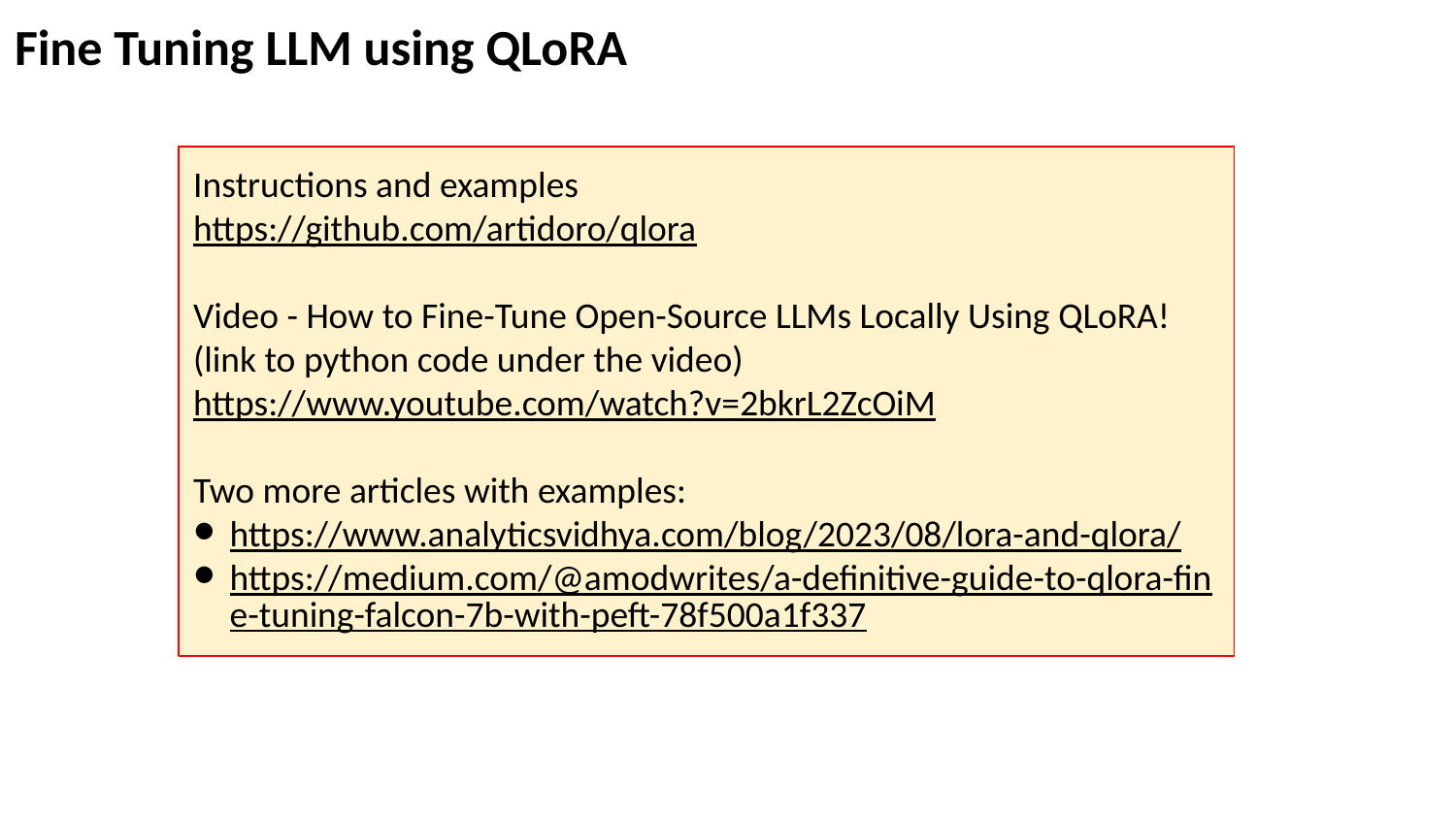

Fine Tuning LLM using QLoRA
Instructions and examples
https://github.com/artidoro/qlora

Video - How to Fine-Tune Open-Source LLMs Locally Using QLoRA!
(link to python code under the video)
https://www.youtube.com/watch?v=2bkrL2ZcOiM

Two more articles with examples:
https://www.analyticsvidhya.com/blog/2023/08/lora-and-qlora/
https://medium.com/@amodwrites/a-definitive-guide-to-qlora-fine-tuning-falcon-7b-with-peft-78f500a1f337